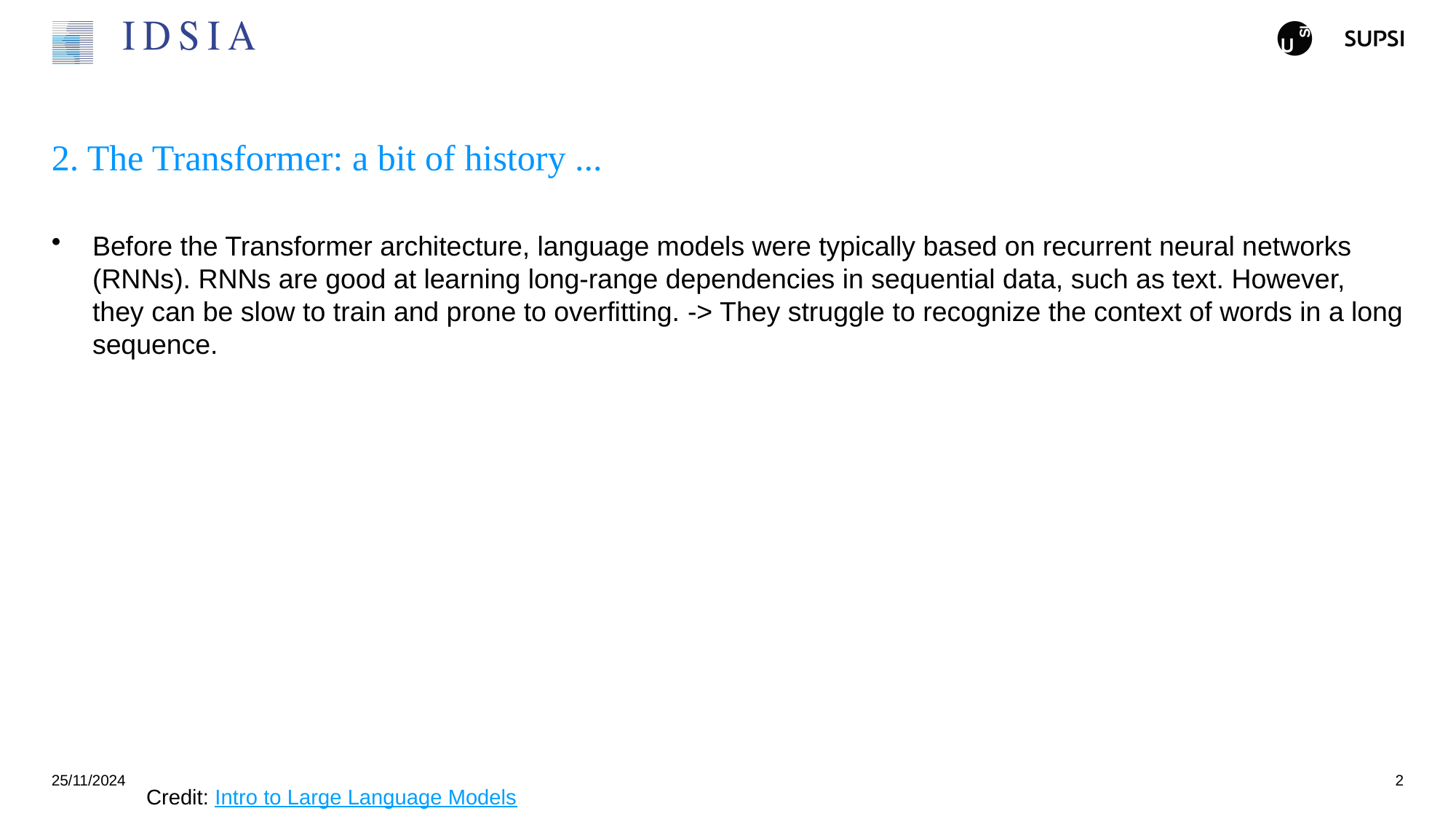

# 2. The Transformer: a bit of history ...
Before the Transformer architecture, language models were typically based on recurrent neural networks (RNNs). RNNs are good at learning long-range dependencies in sequential data, such as text. However, they can be slow to train and prone to overfitting. -> They struggle to recognize the context of words in a long sequence.

25/11/2024
2
Credit: Intro to Large Language Models